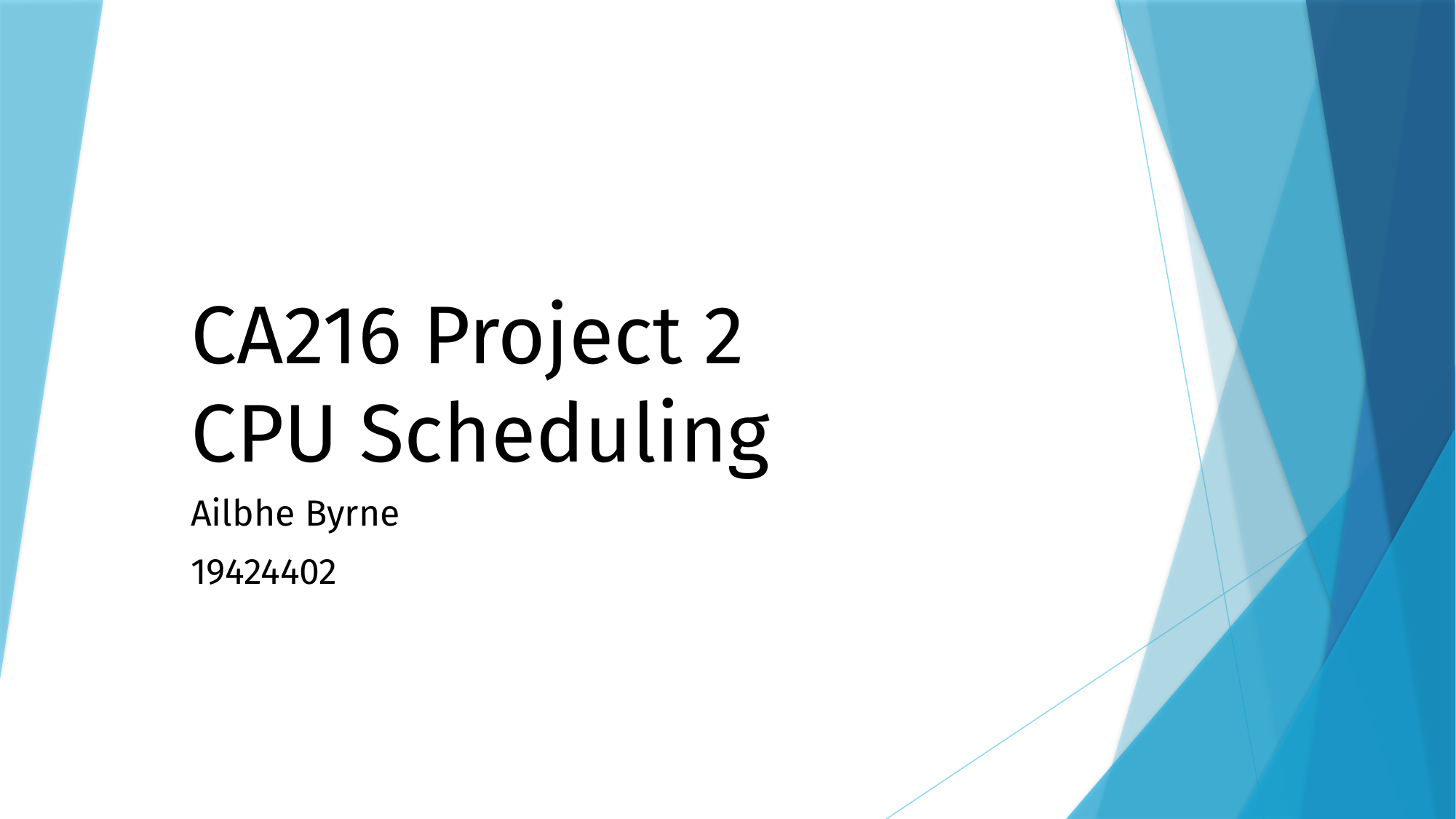

# CA216 Project 2 CPU Scheduling
Ailbhe Byrne
19424402